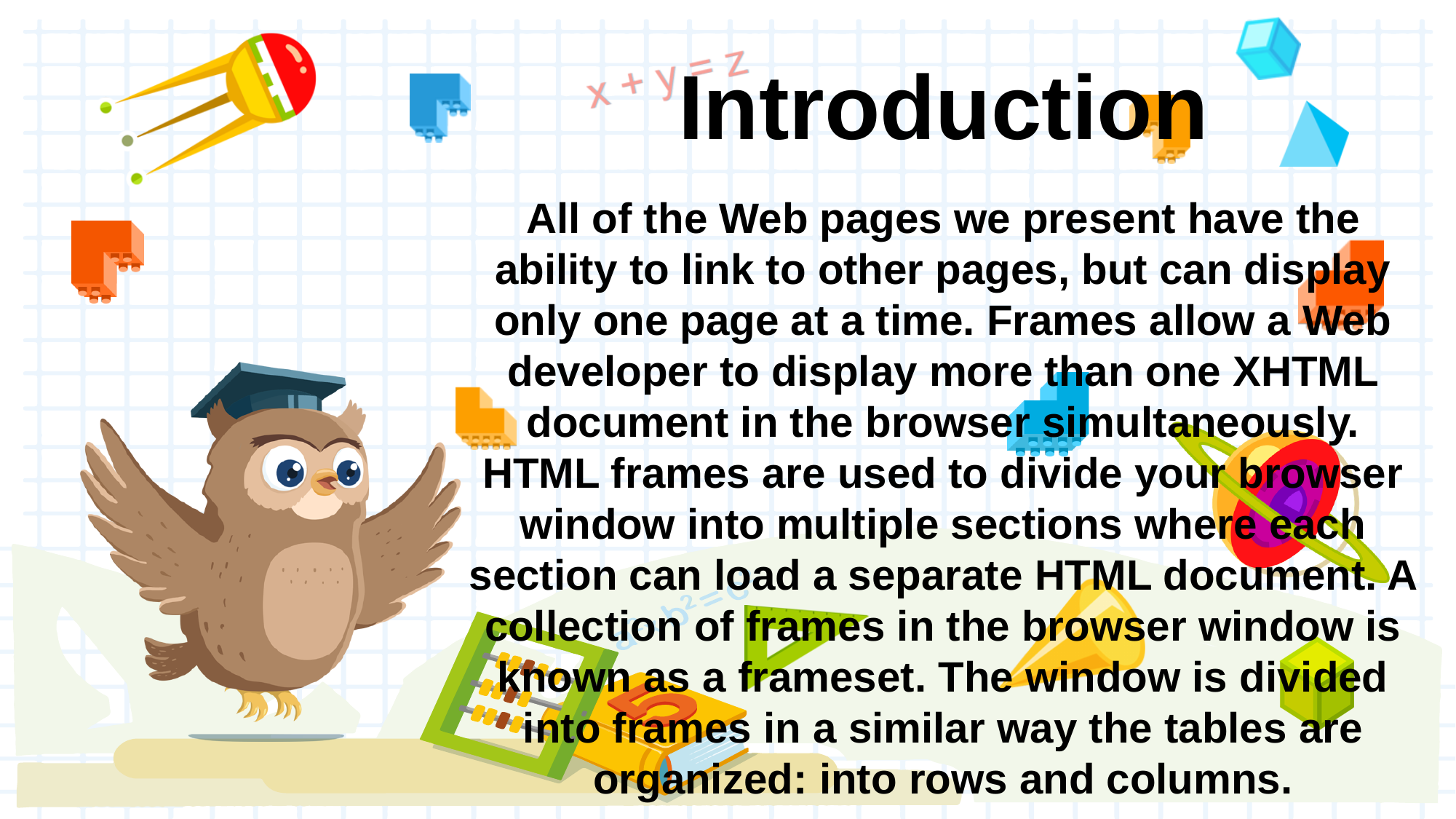

# Introduction
All of the Web pages we present have the ability to link to other pages, but can display only one page at a time. Frames allow a Web developer to display more than one XHTML document in the browser simultaneously.
HTML frames are used to divide your browser window into multiple sections where each section can load a separate HTML document. A collection of frames in the browser window is known as a frameset. The window is divided into frames in a similar way the tables are organized: into rows and columns.